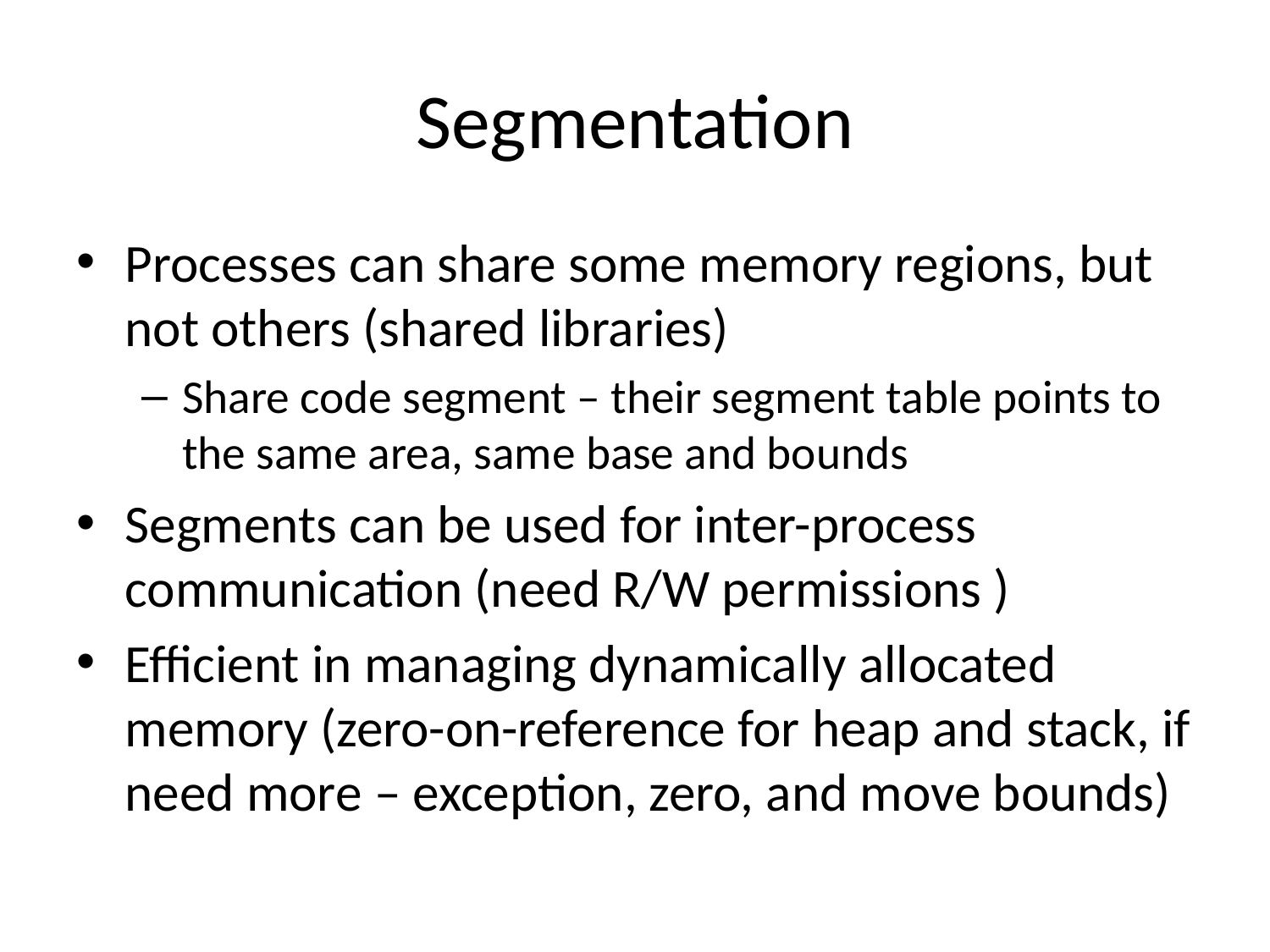

# Segmentation
Processes can share some memory regions, but not others (shared libraries)
Share code segment – their segment table points to the same area, same base and bounds
Segments can be used for inter-process communication (need R/W permissions )
Efficient in managing dynamically allocated memory (zero-on-reference for heap and stack, if need more – exception, zero, and move bounds)